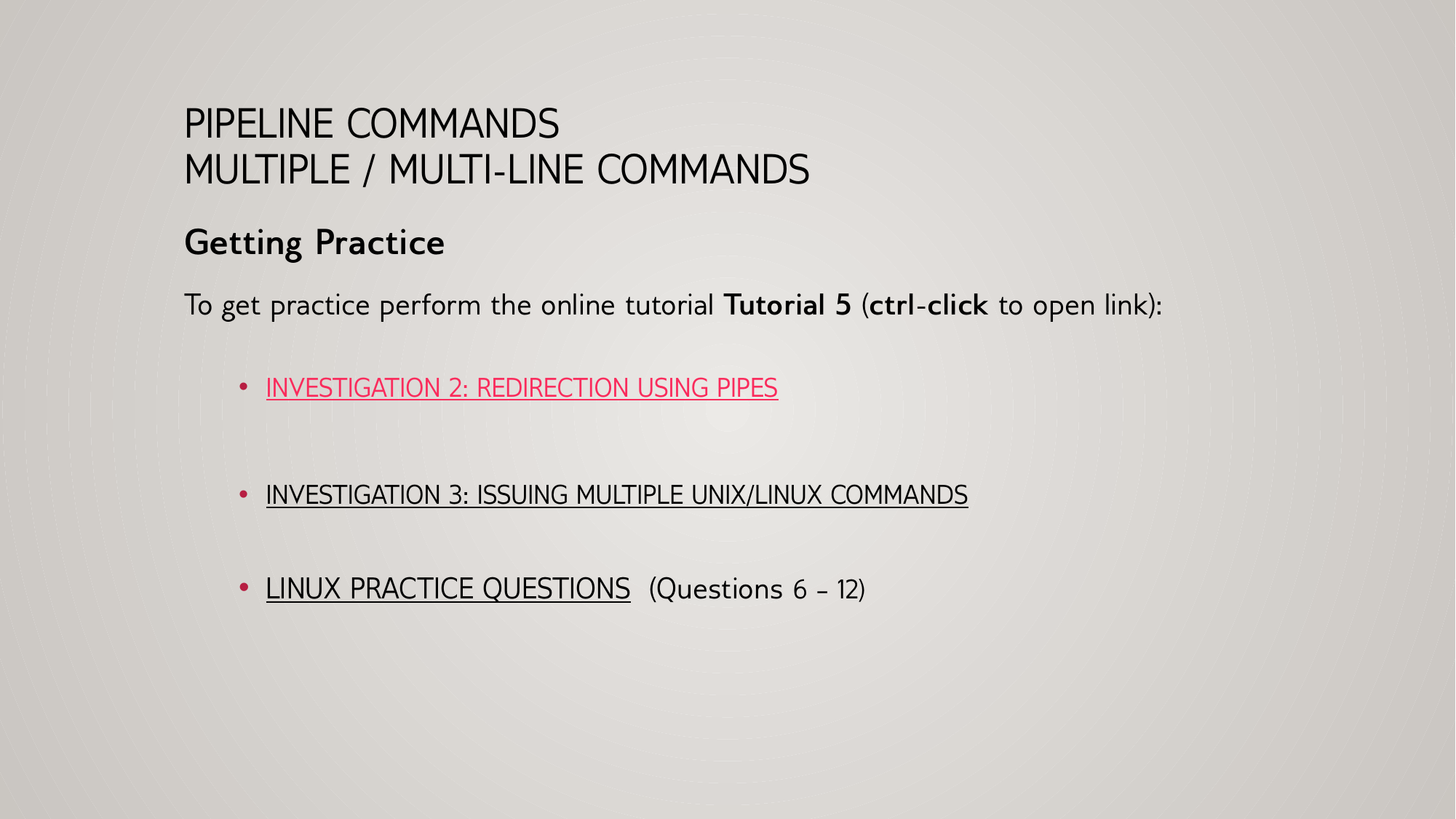

# Pipeline commands Multiple / multi-line commands
Getting Practice
To get practice perform the online tutorial Tutorial 5 (ctrl-click to open link):
INVESTIGATION 2: REDIRECTION USING PIPES

INVESTIGATION 3: ISSUING MULTIPLE UNIX/LINUX COMMANDS
LINUX PRACTICE QUESTIONS  (Questions 6 – 12)